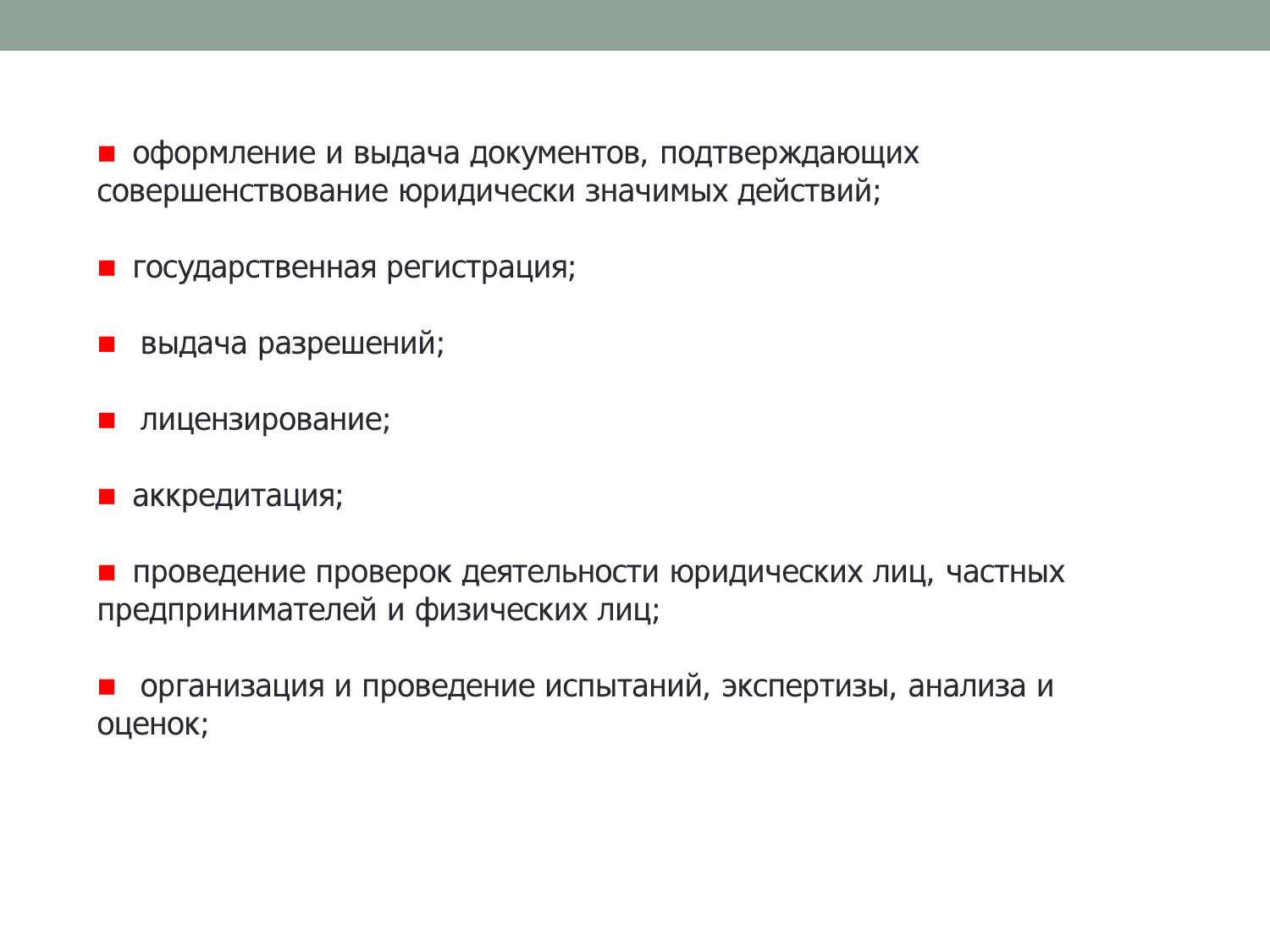

■  оформление и выдача документов, подтверждающих совершенствование юридически значимых действий;

■  государственная регистрация;

■   выдача разрешений;

■   лицензирование;

■  аккредитация;

■  проведение проверок деятельности юридических лиц, частных предпринимателей и физических лиц;

■   организация и проведение испытаний, экспертизы, анализа и оценок;